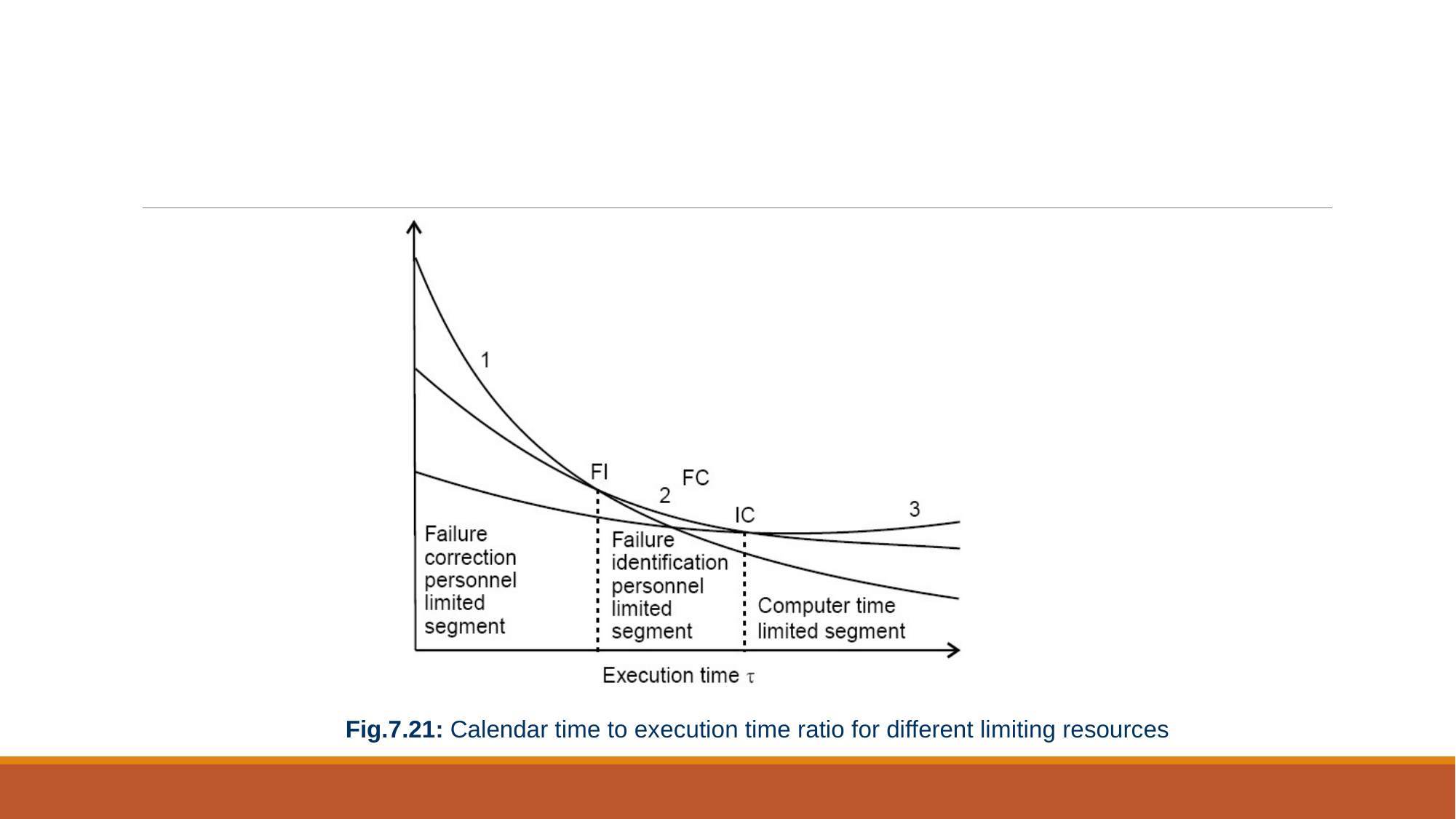

Fig.7.21: Calendar time to execution time ratio for different limiting resources